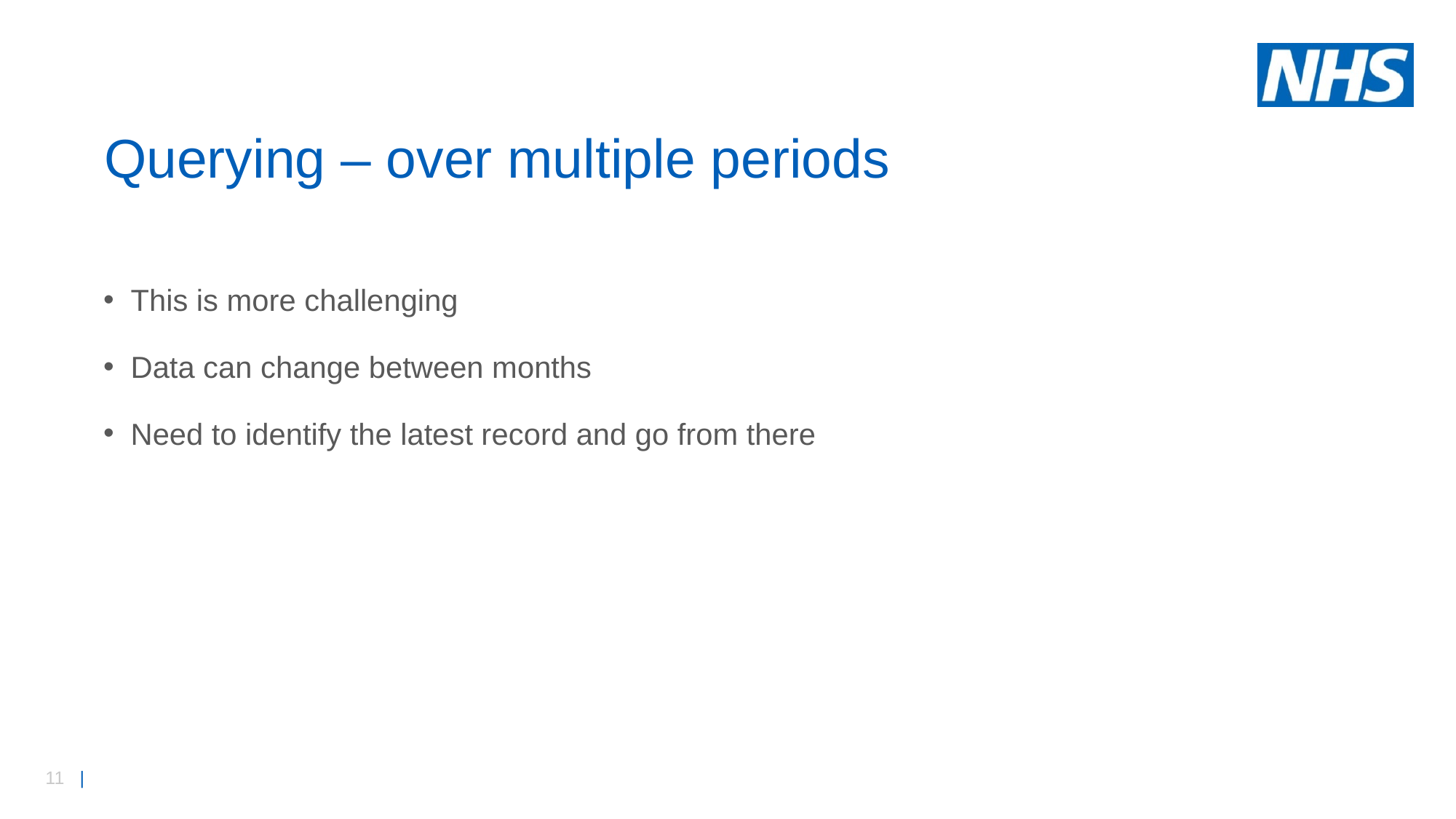

# Querying – over multiple periods
This is more challenging
Data can change between months
Need to identify the latest record and go from there